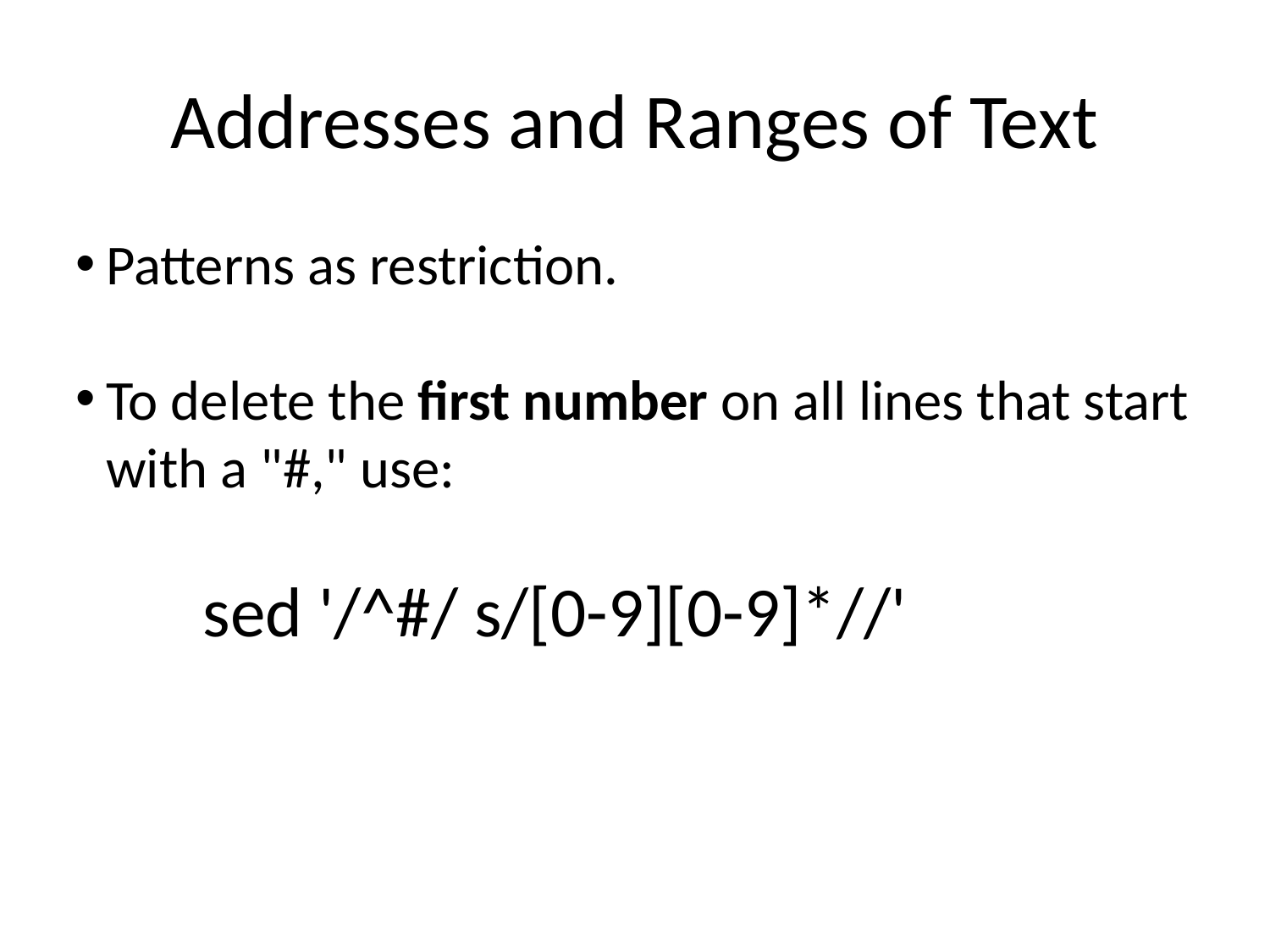

Addresses and Ranges of Text
Patterns as restriction.

To delete the first number on all lines that start with a "#," use:

	sed '/^#/ s/[0-9][0-9]*//'